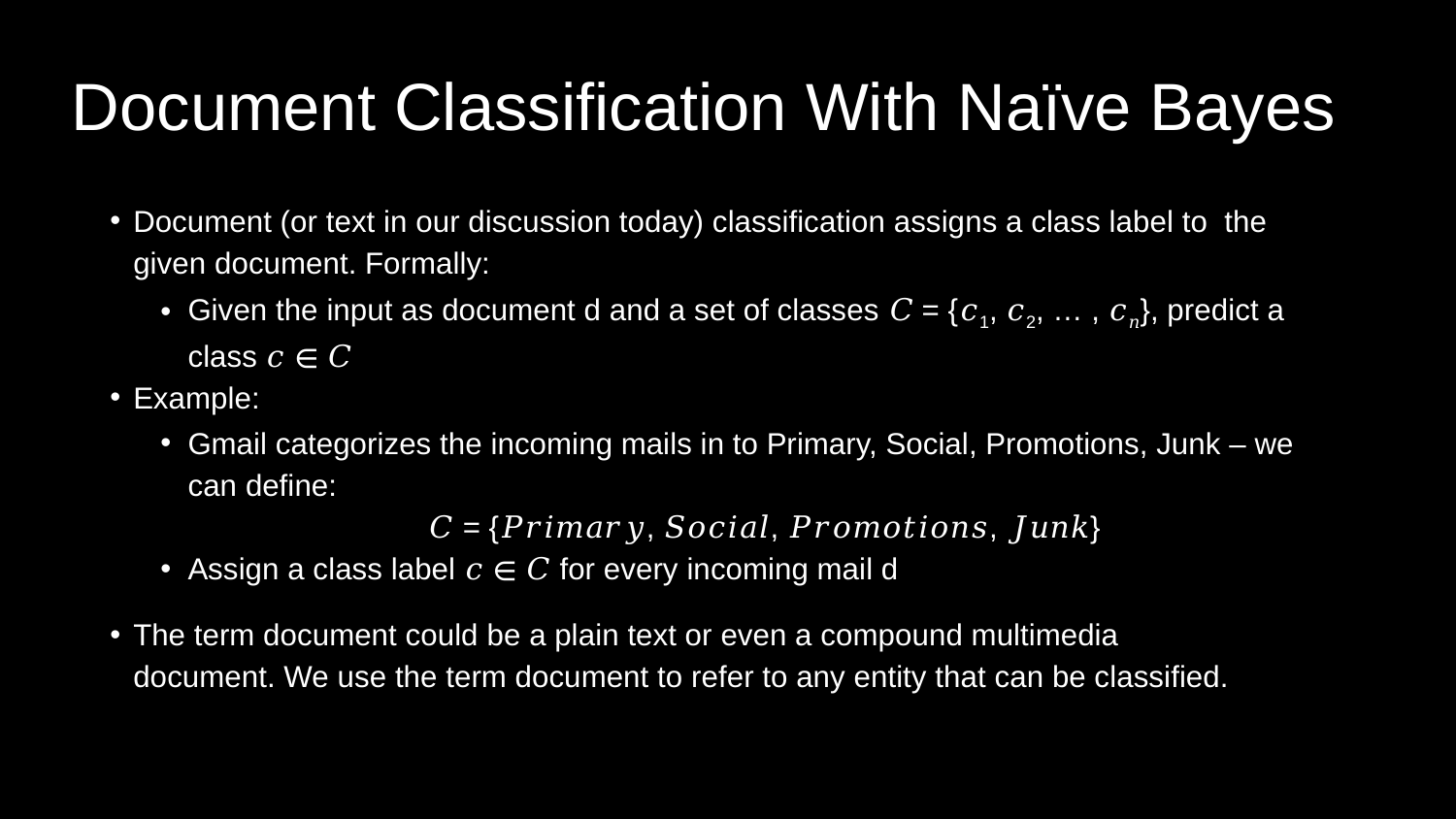

# Document Classification With Naïve Bayes
Document (or text in our discussion today) classification assigns a class label to  the given document. Formally:
Given the input as document d and a set of classes 𝐶 = {𝑐1, 𝑐2, … , 𝑐𝑛}, predict a class 𝑐 ∈ 𝐶
Example:
Gmail categorizes the incoming mails in to Primary, Social, Promotions, Junk – we can define:
𝐶 = {𝑃𝑟𝑖𝑚𝑎𝑟𝑦, 𝑆𝑜𝑐𝑖𝑎𝑙, 𝑃𝑟𝑜𝑚𝑜𝑡𝑖𝑜𝑛𝑠, 𝐽𝑢𝑛𝑘}
Assign a class label 𝑐 ∈ 𝐶 for every incoming mail d
The term document could be a plain text or even a compound multimedia
document. We use the term document to refer to any entity that can be classified.